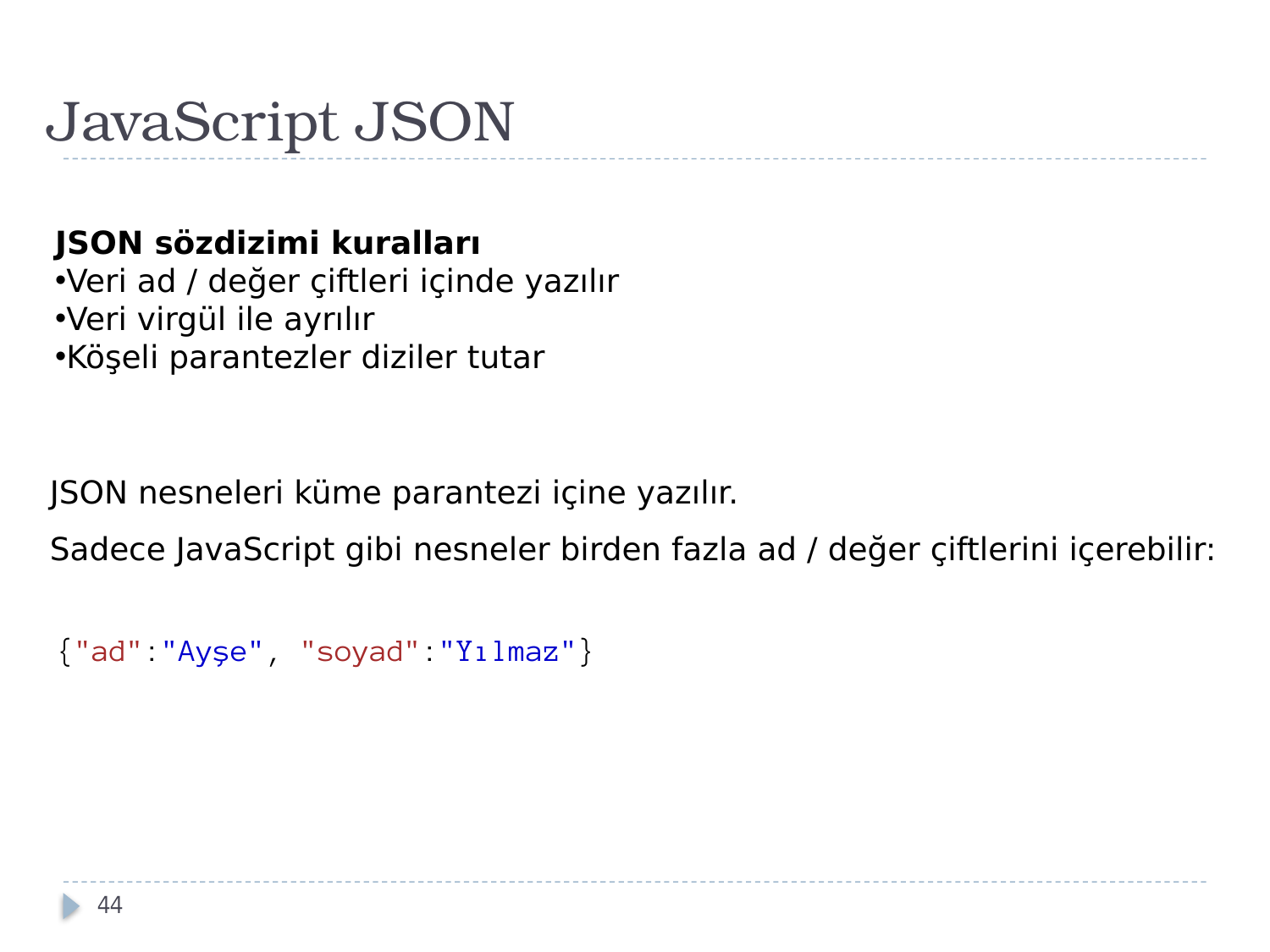

# JavaScript JSON
JSON sözdizimi kuralları
Veri ad / değer çiftleri içinde yazılır
Veri virgül ile ayrılır
Köşeli parantezler diziler tutar
JSON nesneleri küme parantezi içine yazılır.
Sadece JavaScript gibi nesneler birden fazla ad / değer çiftlerini içerebilir:
{"ad":"Ayşe", "soyad":"Yılmaz"}
44